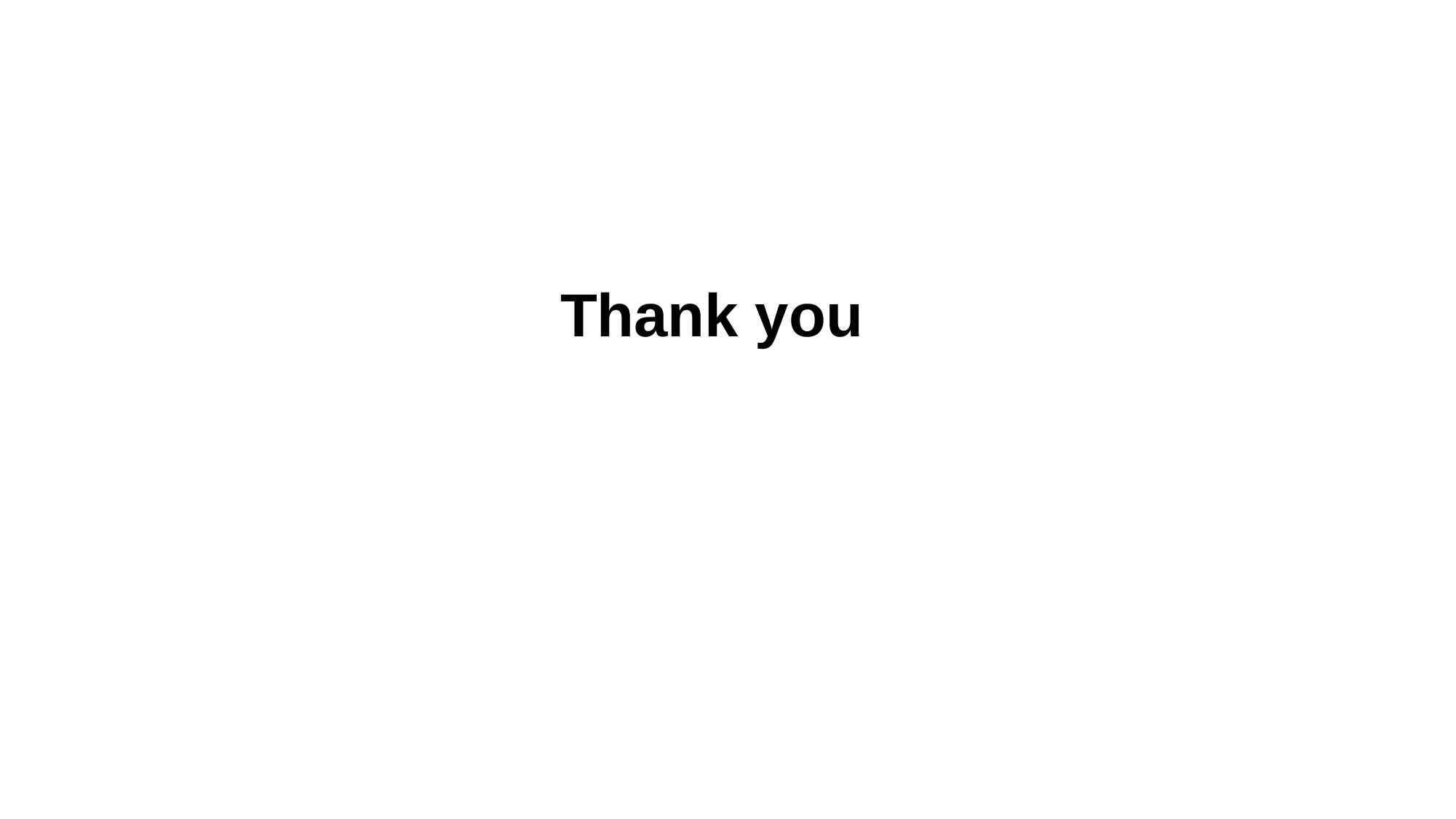

Thank you
Slide 19
November 26, 2022